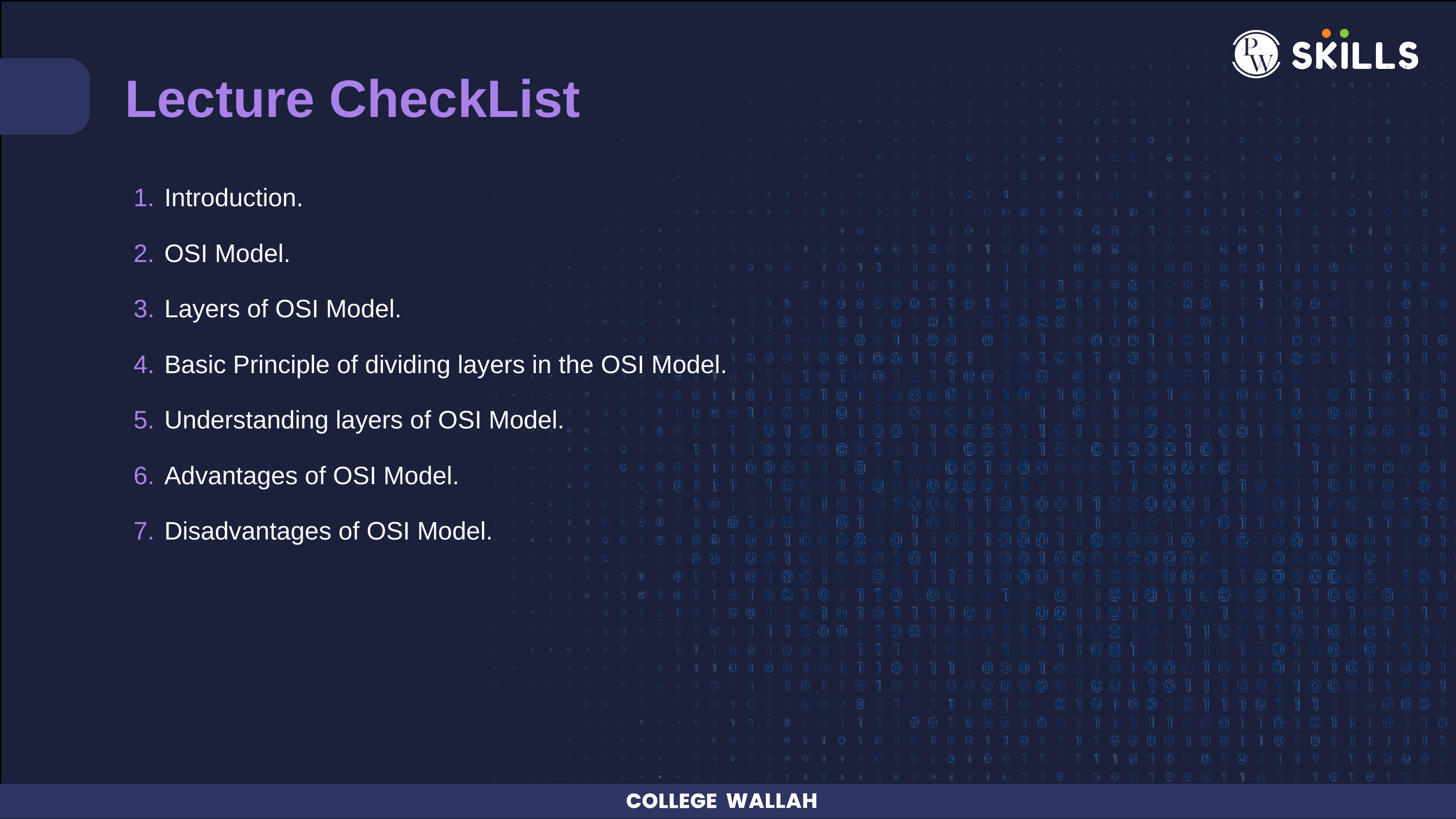

Lecture CheckList
Introduction.
OSI Model.
Layers of OSI Model.
Basic Principle of dividing layers in the OSI Model.
Understanding layers of OSI Model.
Advantages of OSI Model.
Disadvantages of OSI Model.